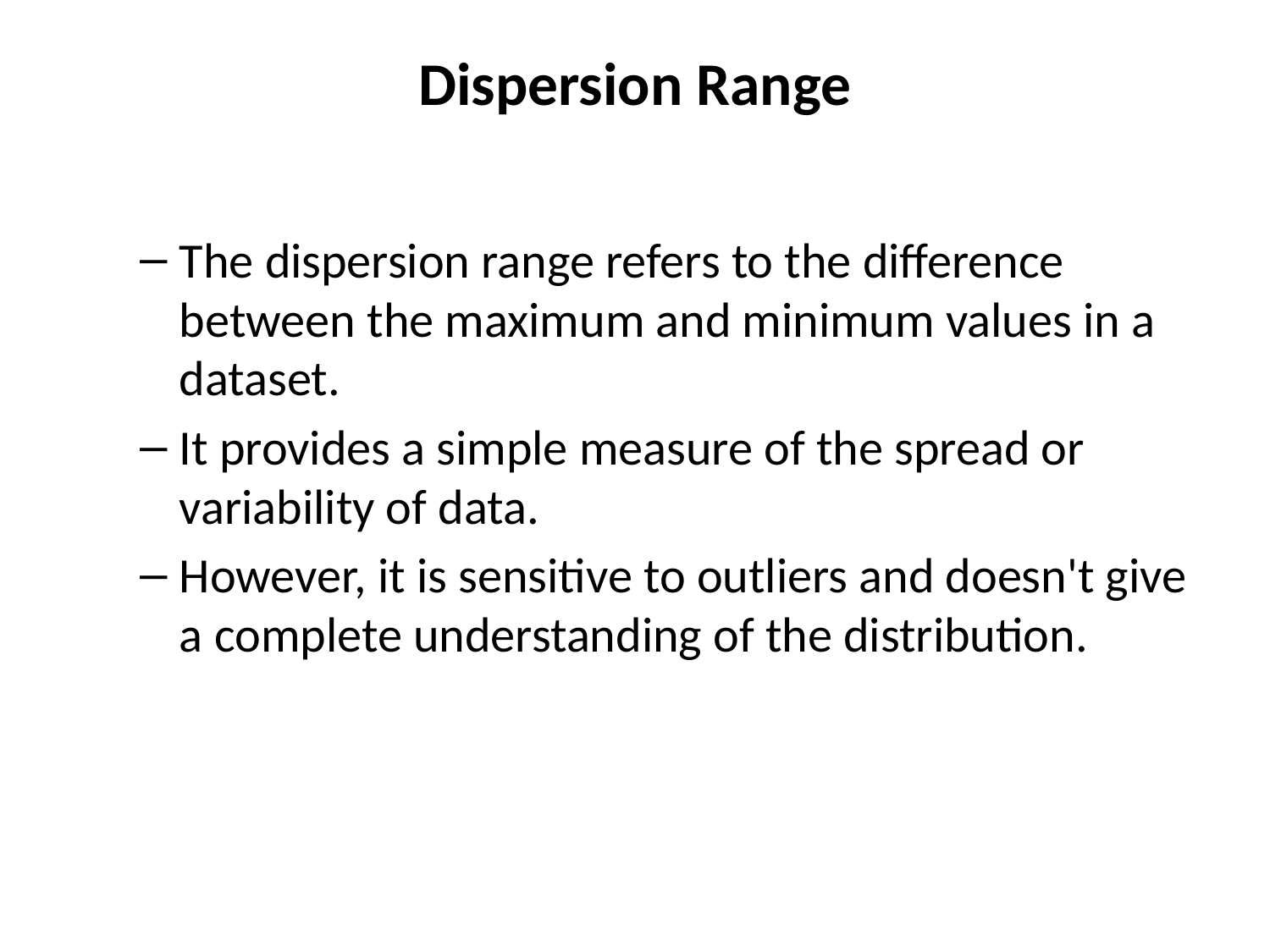

# Dispersion Range
The dispersion range refers to the difference between the maximum and minimum values in a dataset.
It provides a simple measure of the spread or variability of data.
However, it is sensitive to outliers and doesn't give a complete understanding of the distribution.